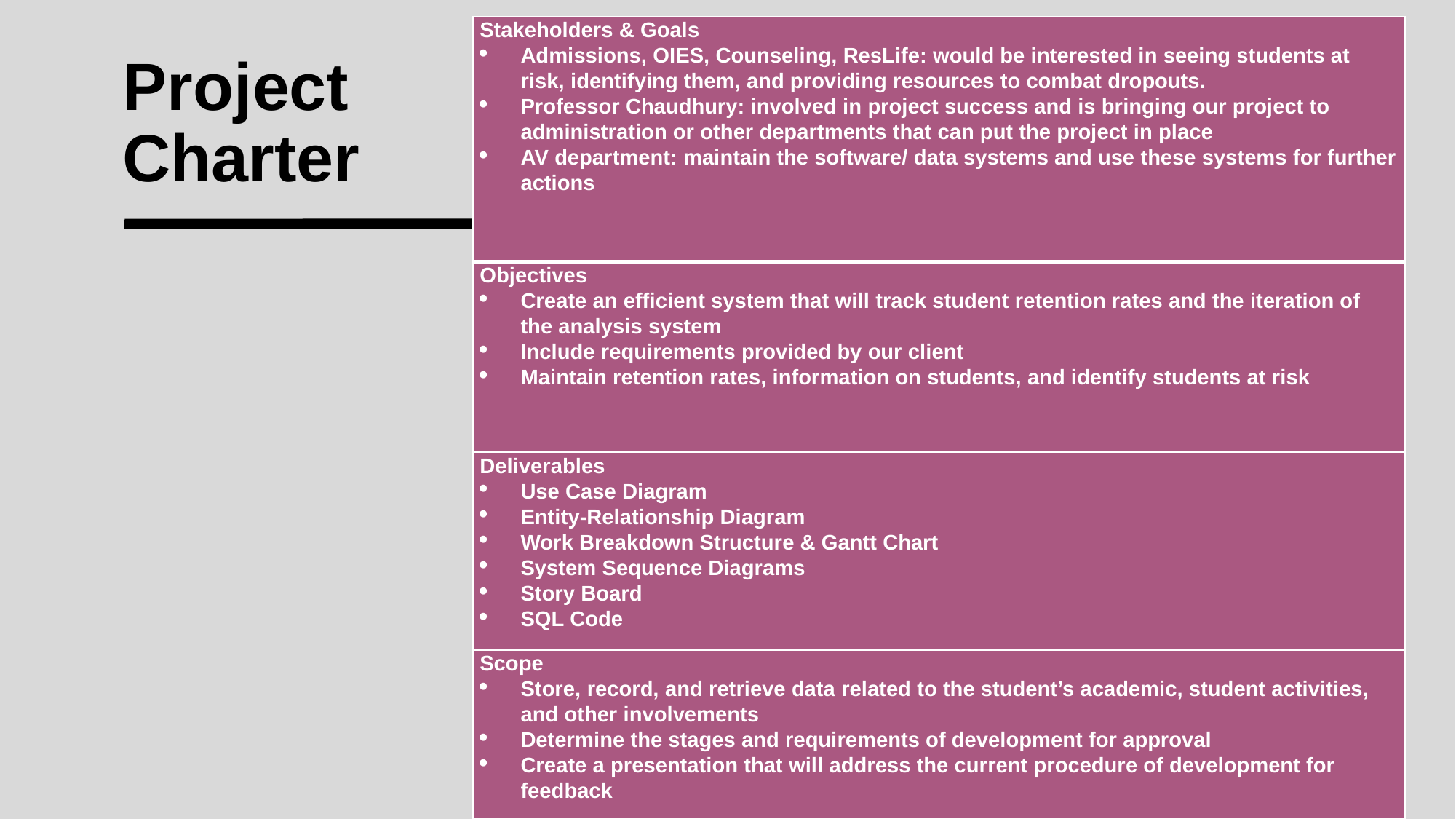

| Stakeholders & Goals Admissions, OIES, Counseling, ResLife: would be interested in seeing students at risk, identifying them, and providing resources to combat dropouts. Professor Chaudhury: involved in project success and is bringing our project to administration or other departments that can put the project in place AV department: maintain the software/ data systems and use these systems for further actions |
| --- |
| Objectives Create an efficient system that will track student retention rates and the iteration of the analysis system Include requirements provided by our client Maintain retention rates, information on students, and identify students at risk |
| Deliverables Use Case Diagram Entity-Relationship Diagram Work Breakdown Structure & Gantt Chart System Sequence Diagrams Story Board SQL Code |
| Scope Store, record, and retrieve data related to the student’s academic, student activities, and other involvements Determine the stages and requirements of development for approval Create a presentation that will address the current procedure of development for feedback |
# Project Charter